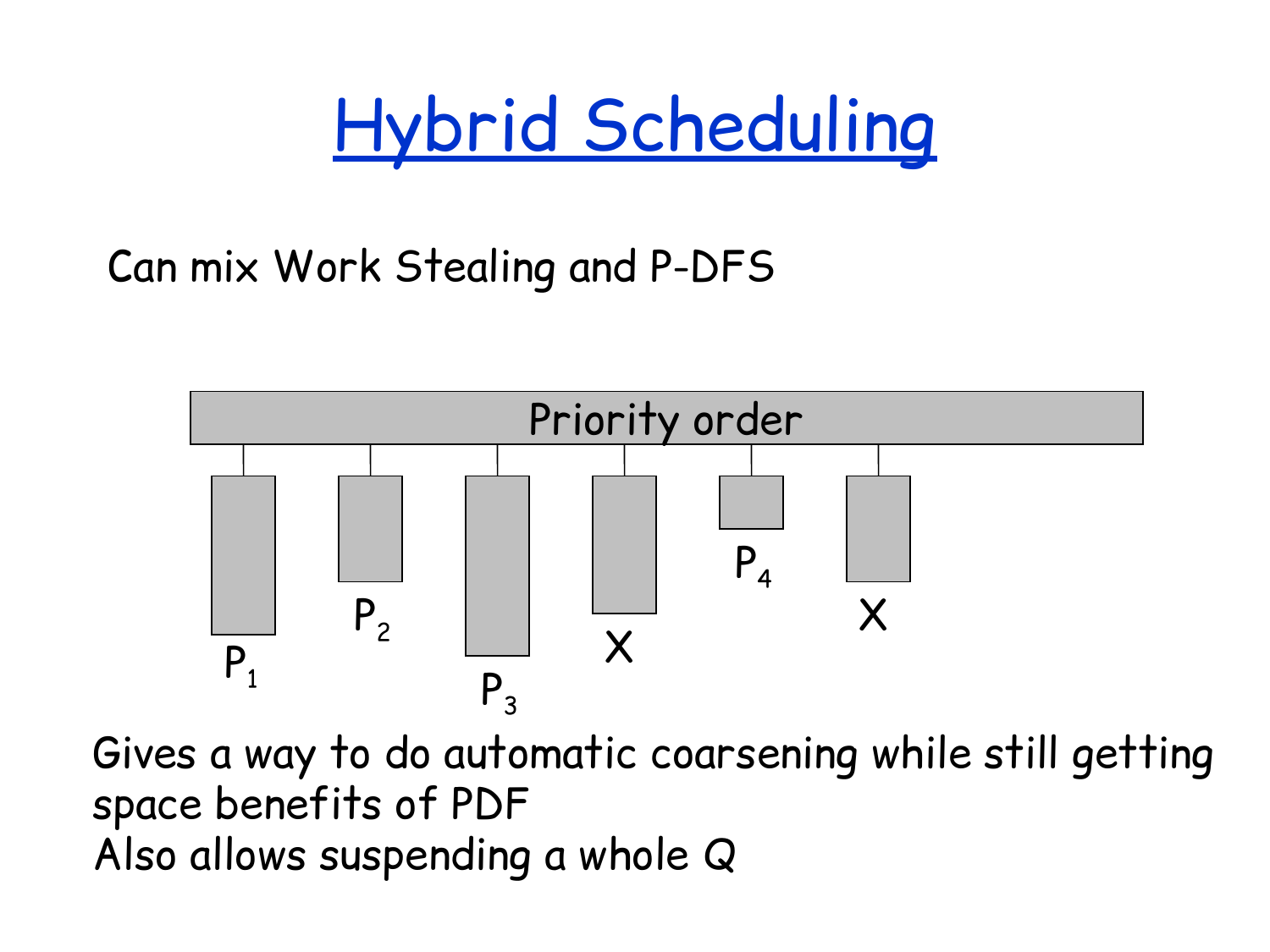

# Hybrid Scheduling
Can mix Work Stealing and P-DFS
Priority order

P4
P2
X
X
P1
P3
Gives a way to do automatic coarsening while still getting
space benefits of PDF
Also allows suspending a whole Q